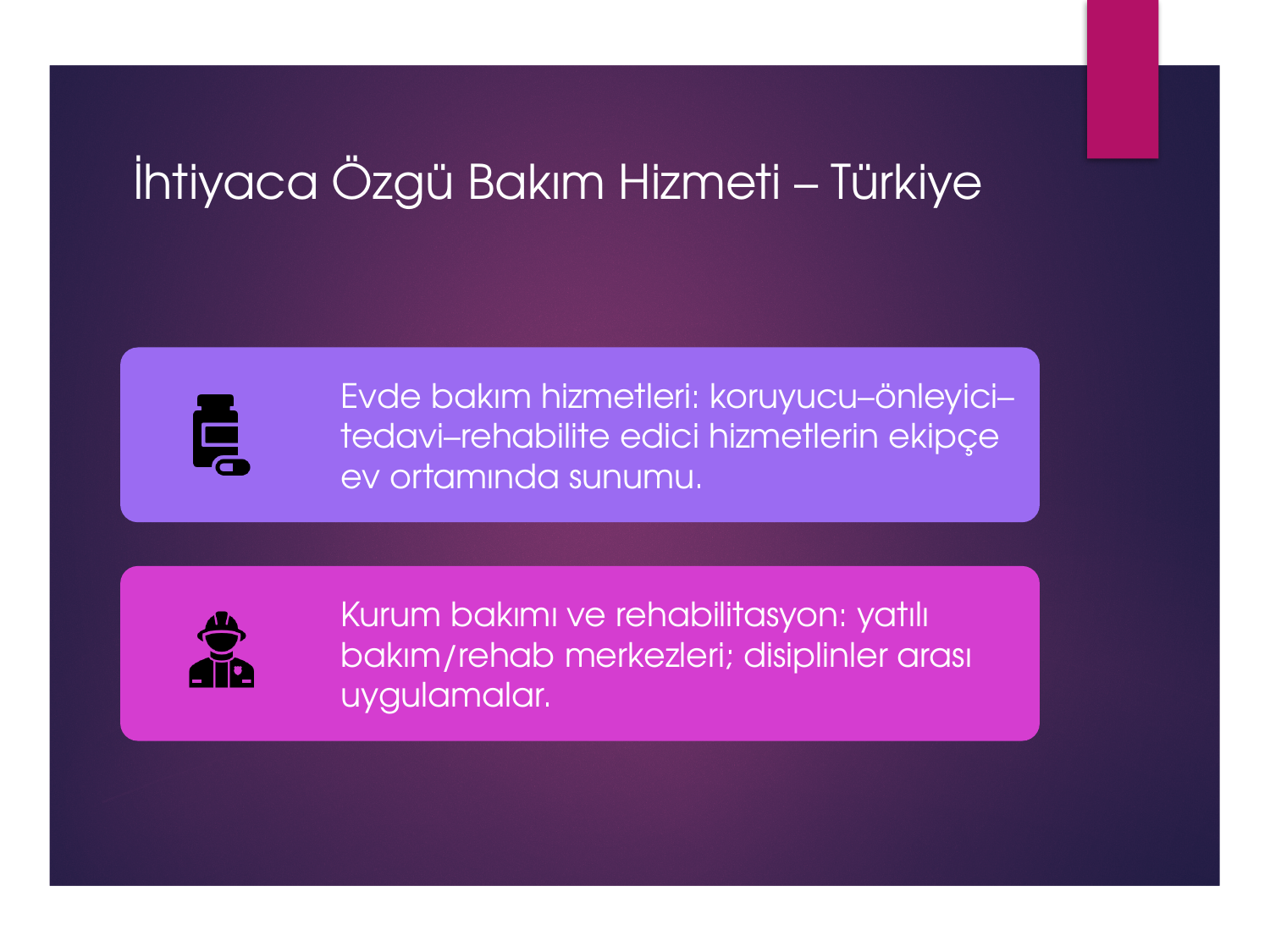

# İhtiyaca Özgü Bakım Hizmeti – Türkiye
Evde bakım hizmetleri: koruyucu–önleyici–tedavi–rehabilite edici hizmetlerin ekipçe ev ortamında sunumu.
Kurum bakımı ve rehabilitasyon: yatılı bakım/rehab merkezleri; disiplinler arası uygulamalar.